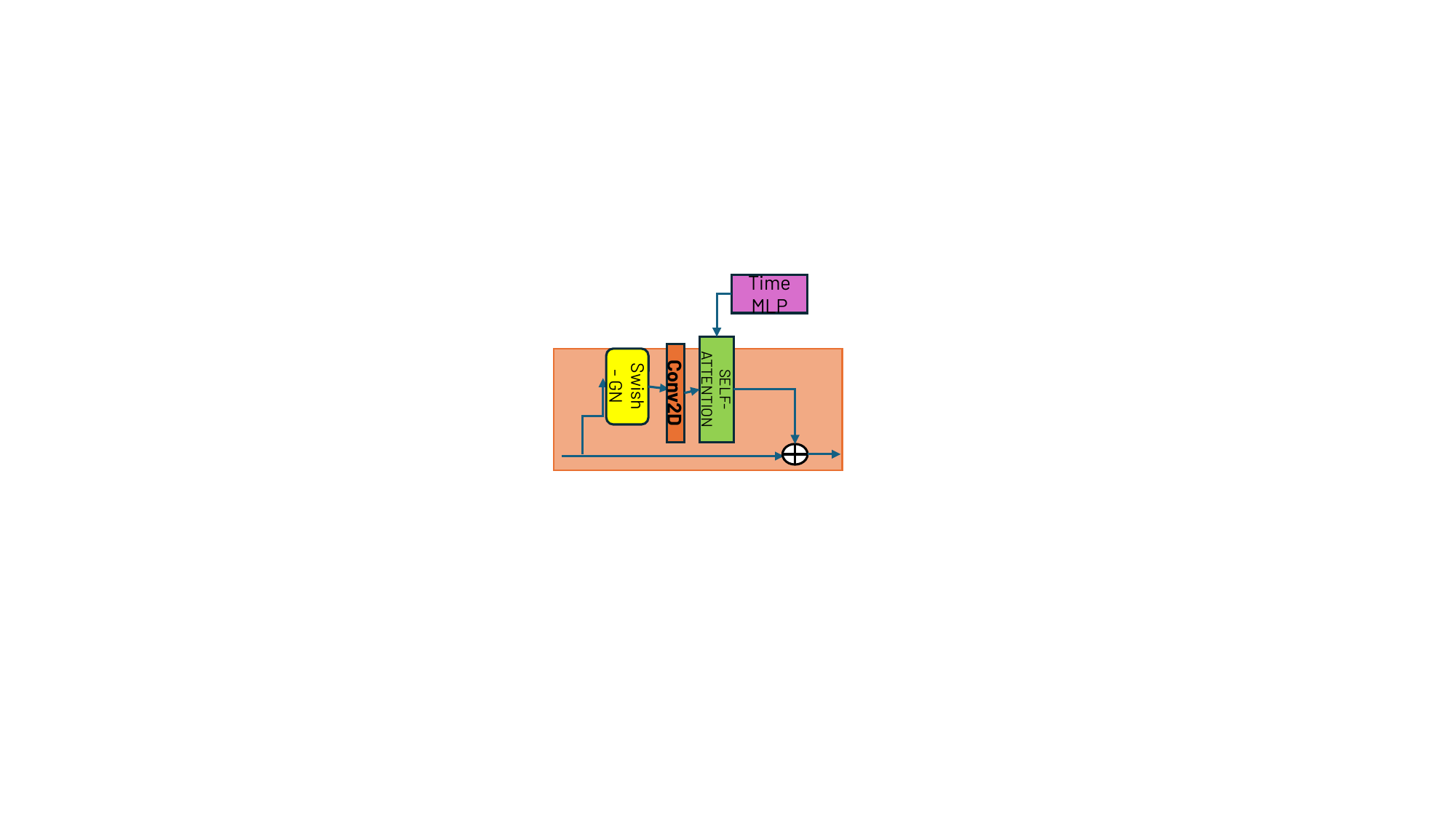

Time MLP

Swish - GN
SELF-ATTENTION
Conv2D